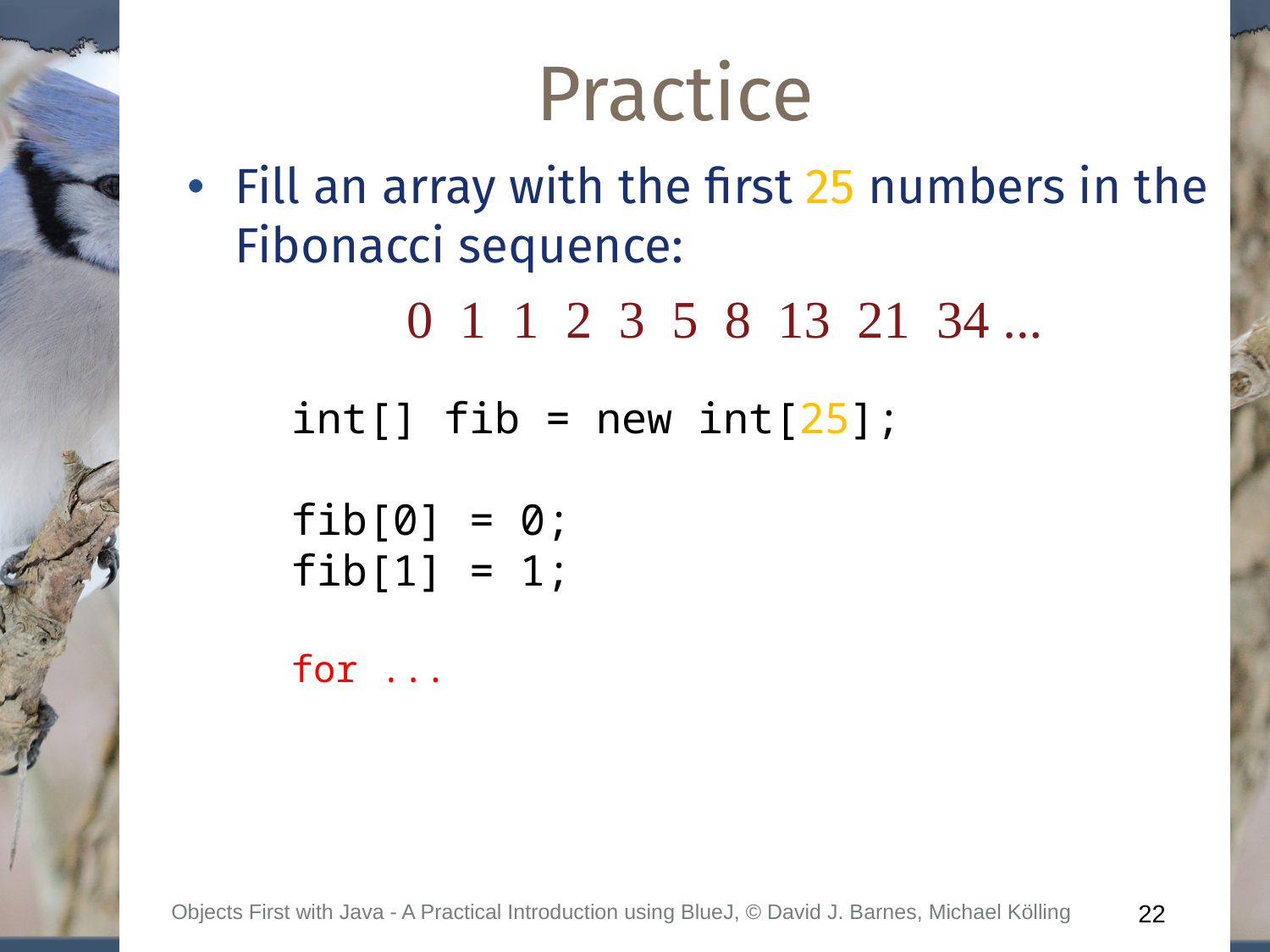

Practice
Fill an array with the first 25 numbers in the Fibonacci sequence:
0  1  1  2  3  5  8  13  21  34 ...
int[] fib = new int[25];
fib[0] = 0;
fib[1] = 1;

for ...
Objects First with Java - A Practical Introduction using BlueJ, © David J. Barnes, Michael Kölling